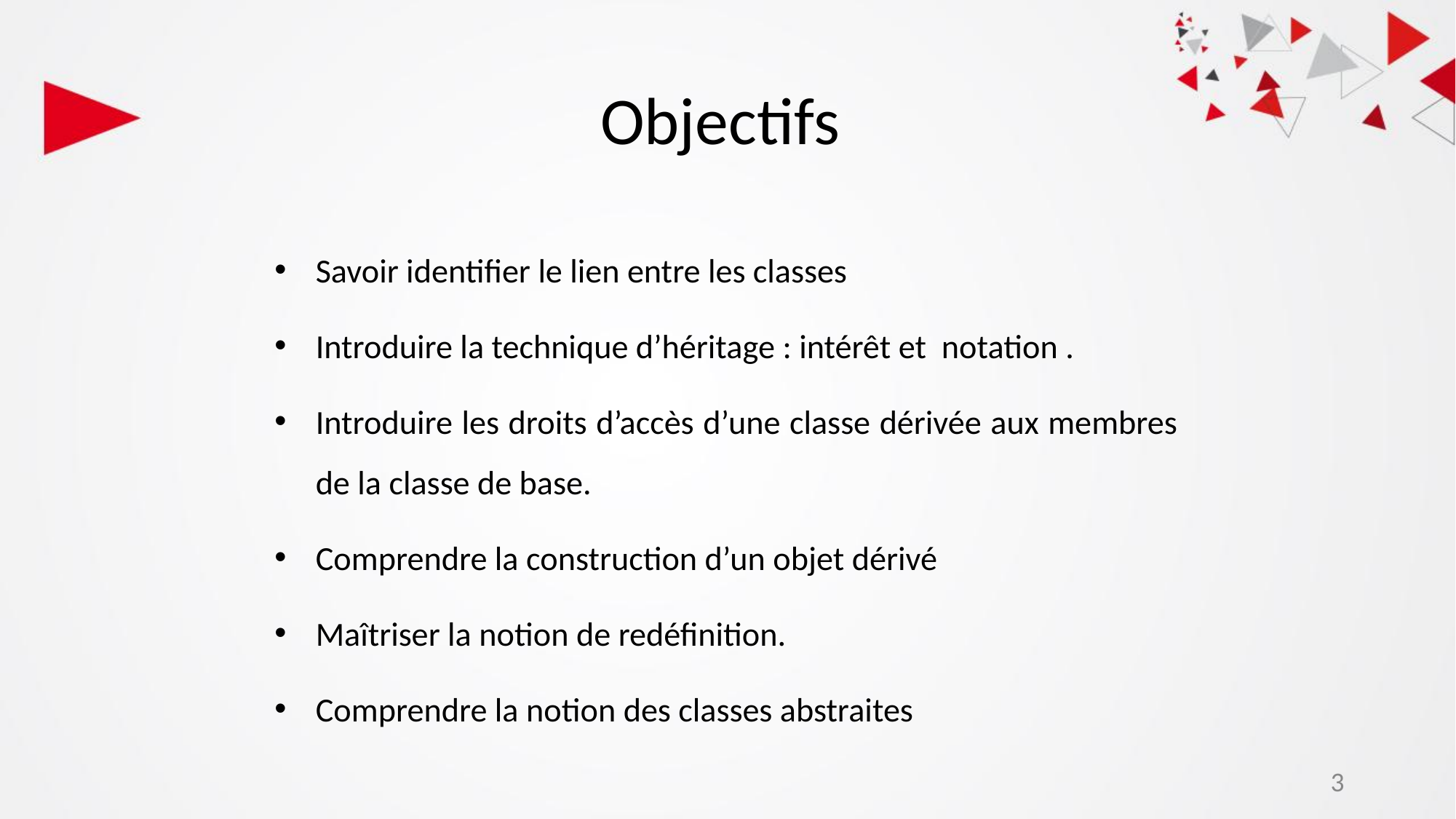

# Objectifs
Savoir identifier le lien entre les classes
Introduire la technique d’héritage : intérêt et  notation .
Introduire les droits d’accès d’une classe dérivée aux membres de la classe de base.
Comprendre la construction d’un objet dérivé
Maîtriser la notion de redéfinition.
Comprendre la notion des classes abstraites
3